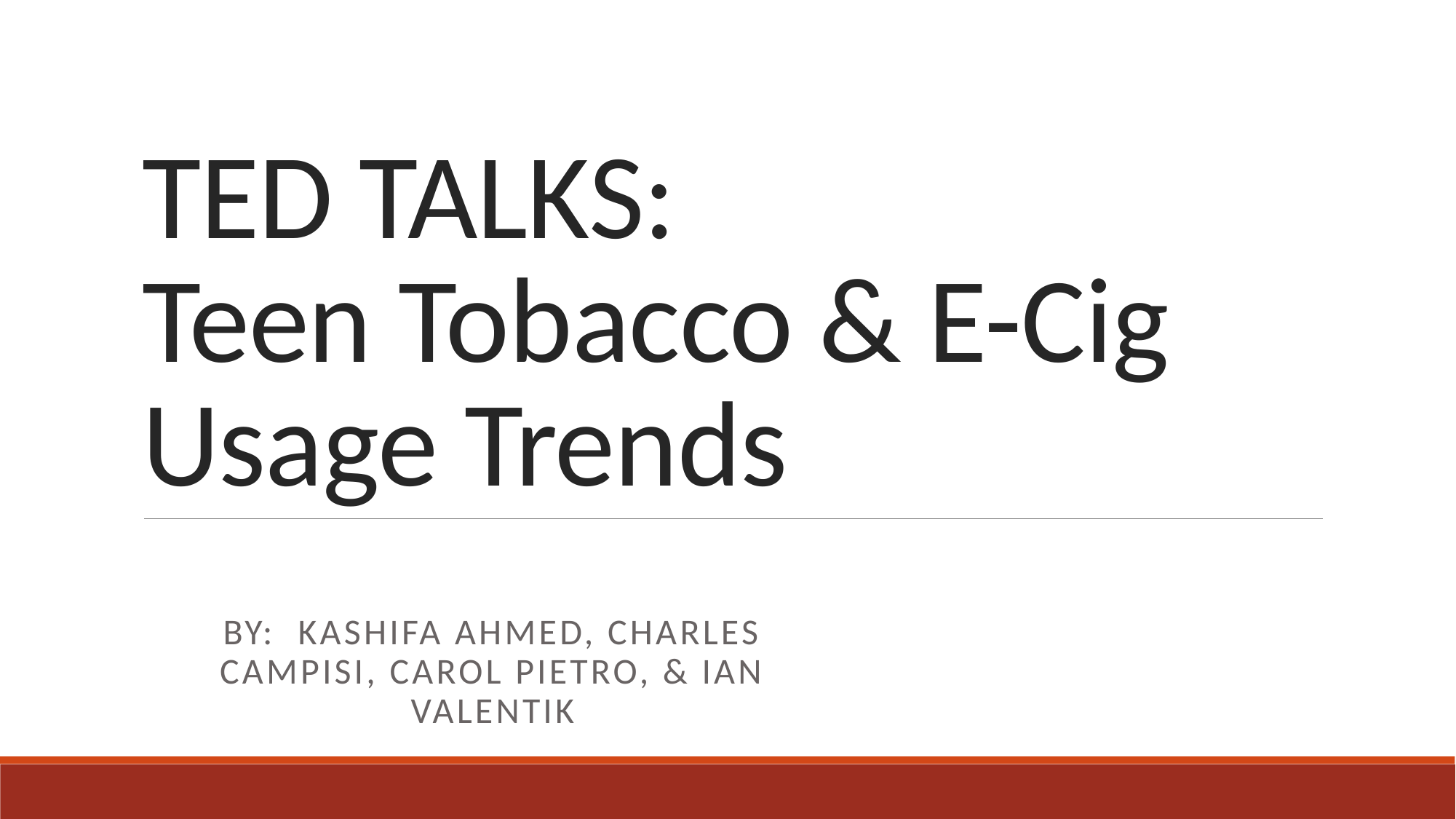

# TED TALKS: Teen Tobacco & E-Cig Usage Trends
By:  Kashifa AHMED, Charles CAMPISI, Carol PIETRO, & Ian VALENTIK